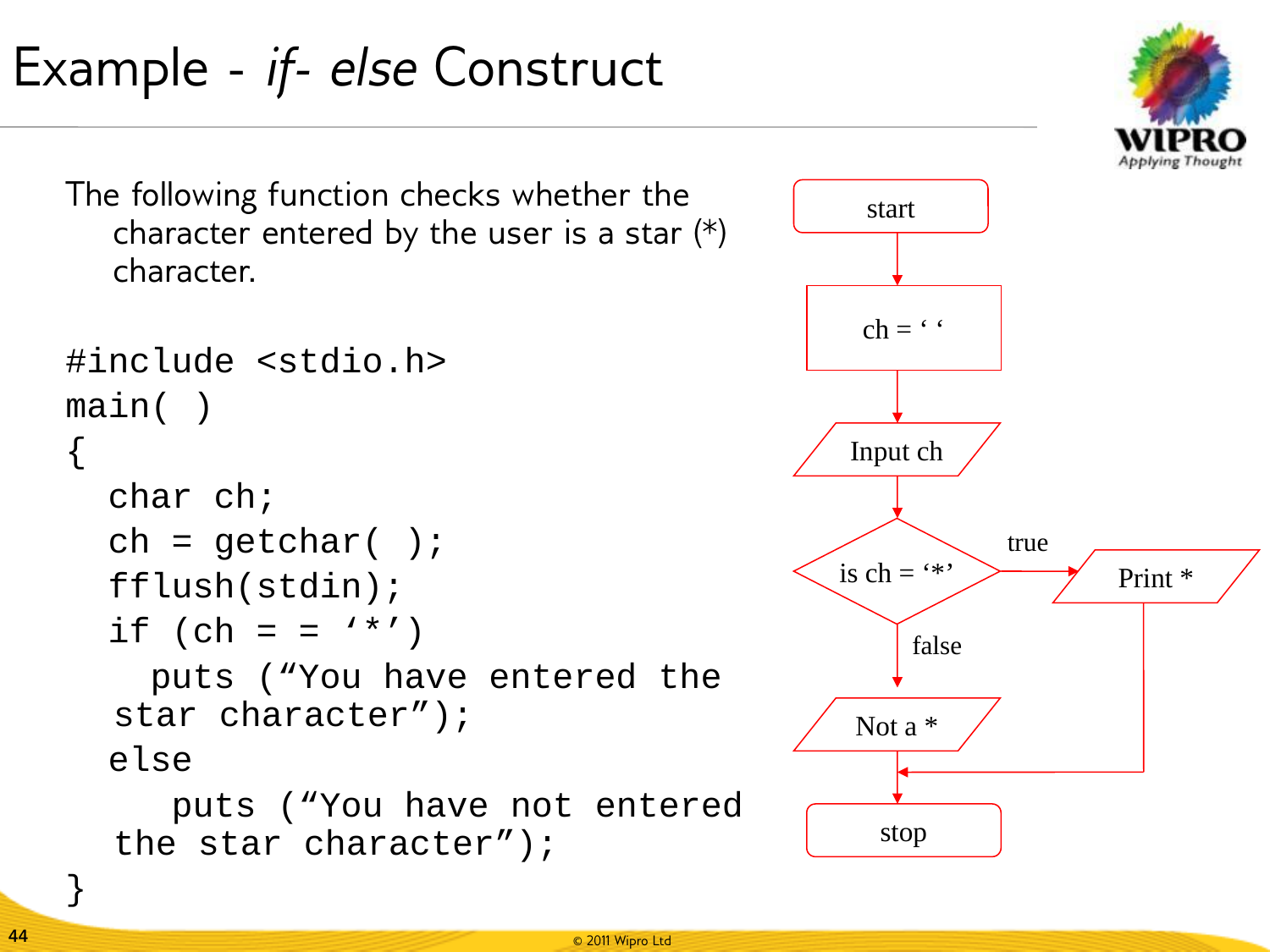

Example - if- else Construct
The following function checks whether the character entered by the user is a star (*) character.

#include <stdio.h>
main( )
{
  char ch;
  ch = getchar( );
  fflush(stdin);
  if (ch = = ‘*’)
    puts (“You have entered the star character”);
  else
     puts (“You have not entered the star character”);
}
start

ch = ‘ ‘

Input ch

is ch = ‘*’
Print *

Not a *

stop
true
false